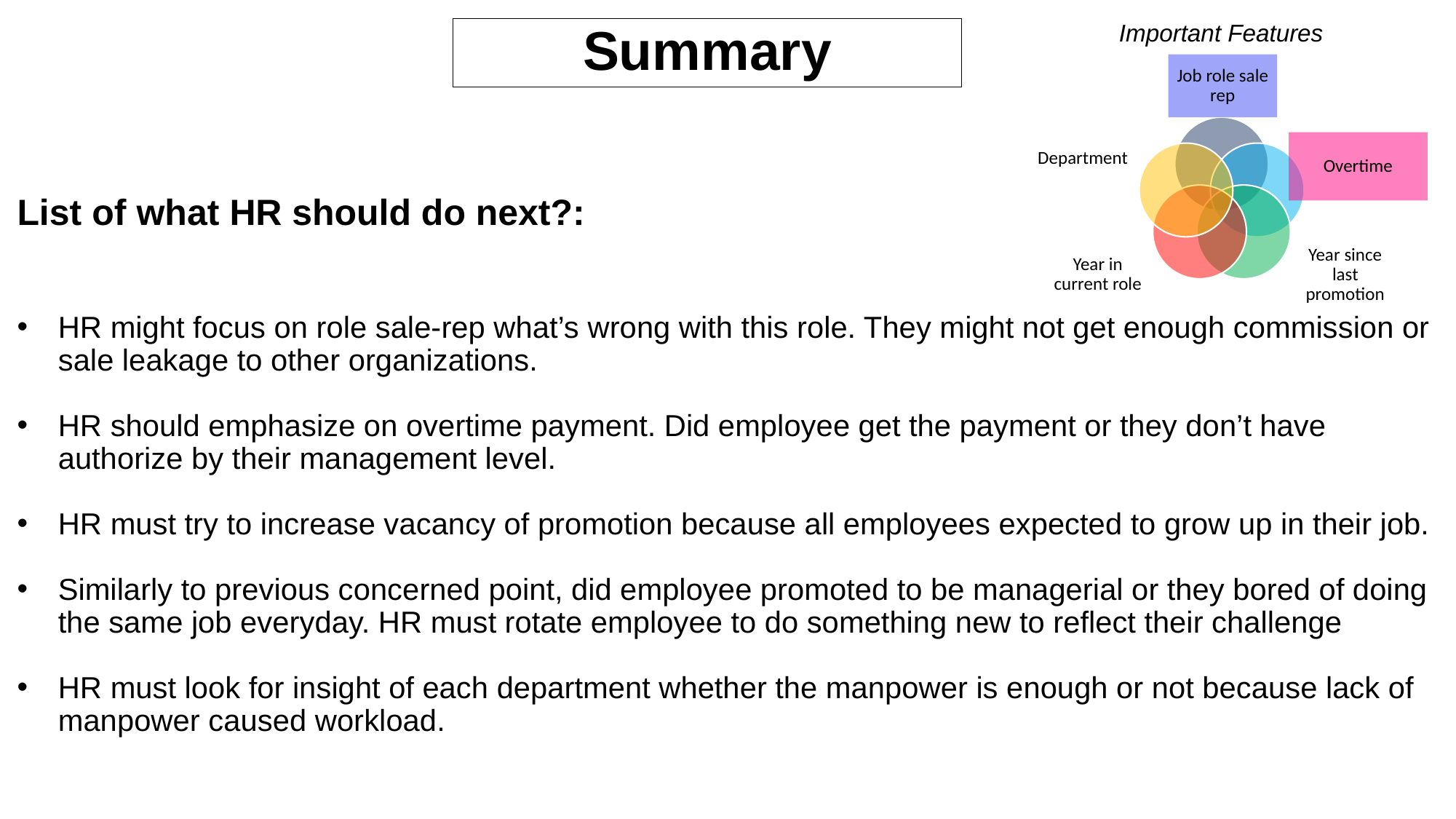

Important Features
Job role sale rep
Overtime
Year since last promotion
Year in current role
Department
Summary

List of what HR should do next?:

HR might focus on role sale-rep what’s wrong with this role. They might not get enough commission or sale leakage to other organizations.

HR should emphasize on overtime payment. Did employee get the payment or they don’t have authorize by their management level.

HR must try to increase vacancy of promotion because all employees expected to grow up in their job.

Similarly to previous concerned point, did employee promoted to be managerial or they bored of doing the same job everyday. HR must rotate employee to do something new to reflect their challenge

HR must look for insight of each department whether the manpower is enough or not because lack of manpower caused workload.